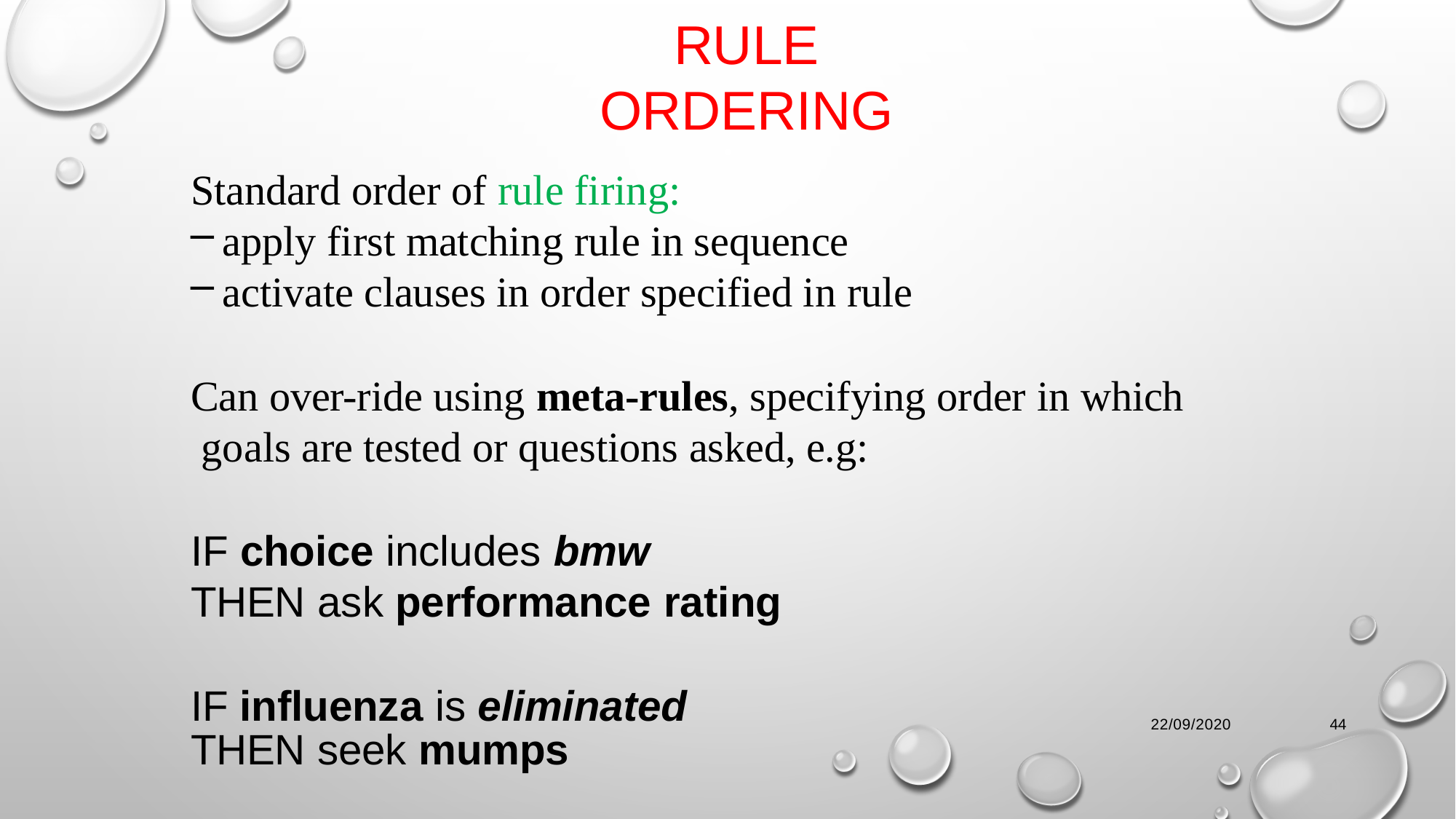

# RULE ORDERING
Standard order of rule firing:
apply first matching rule in sequence
activate clauses in order specified in rule

Can over-ride using meta-rules, specifying order in which  goals are tested or questions asked, e.g:

IF choice includes bmw
THEN ask performance rating

IF influenza is eliminated
44
22/09/2020
THEN seek mumps